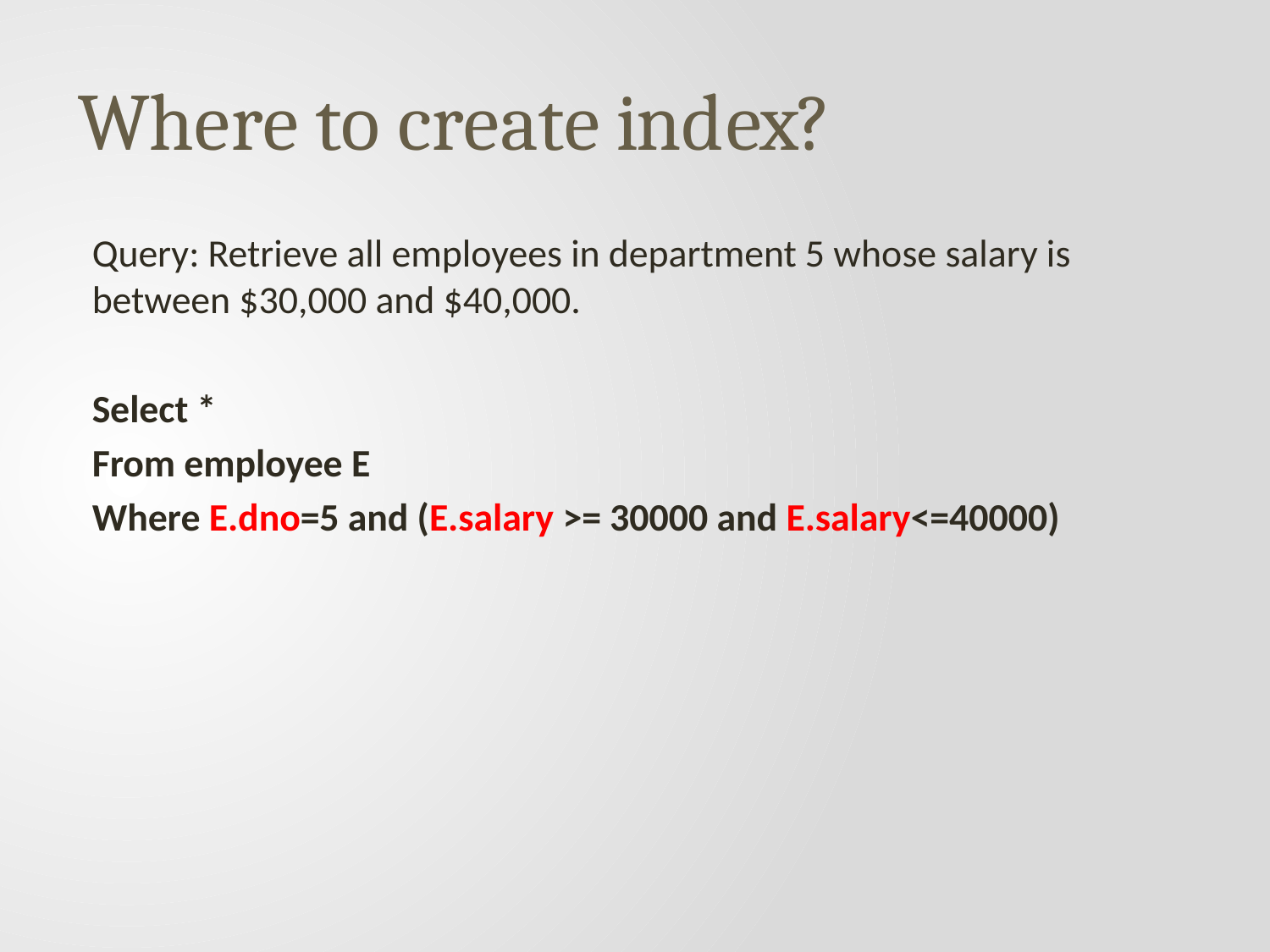

# Where to create index?
Query: Retrieve all employees in department 5 whose salary is between $30,000 and $40,000.

Select *
From employee E
Where E.dno=5 and (E.salary >= 30000 and E.salary<=40000)